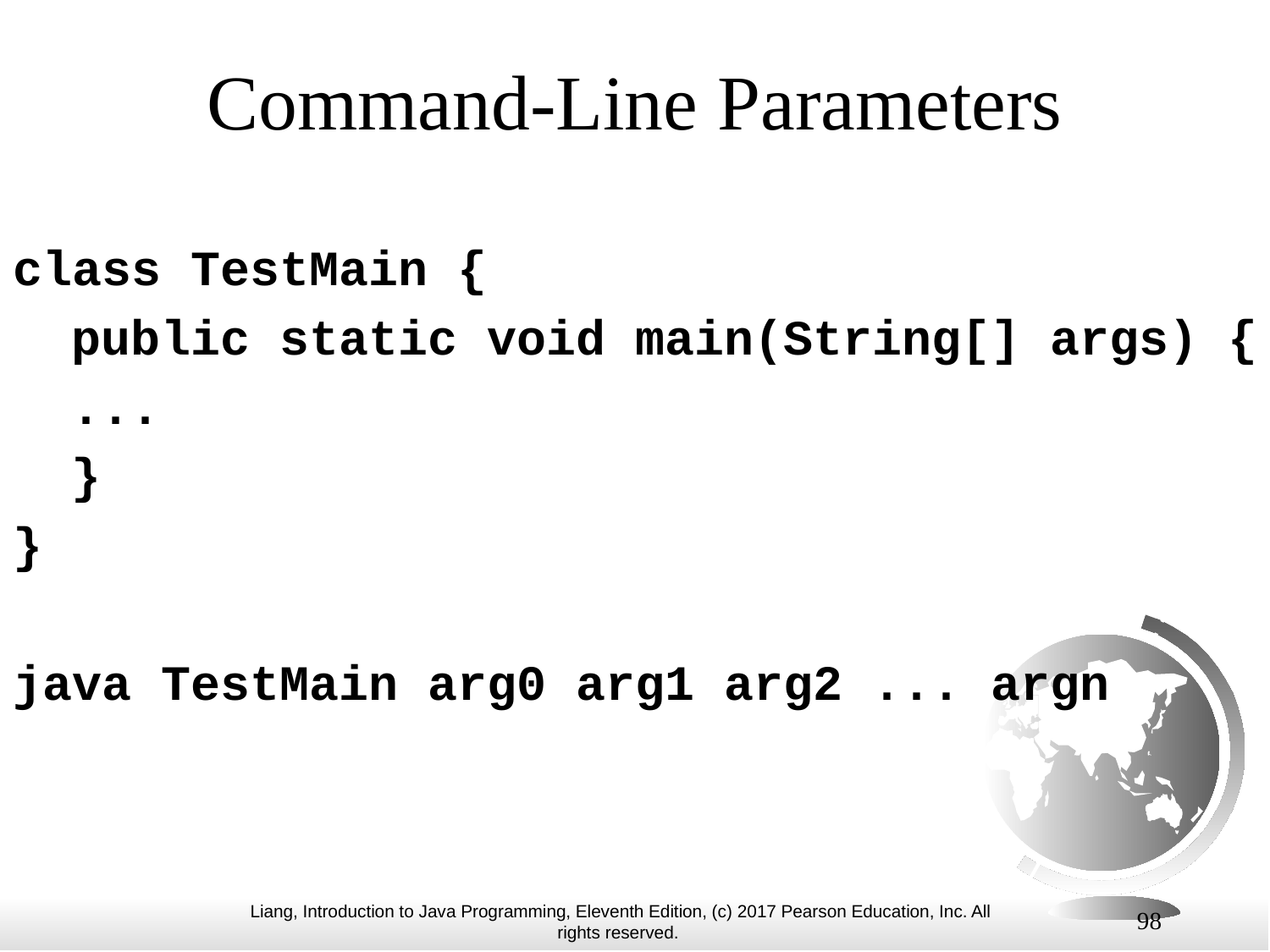

# Command-Line Parameters
class TestMain {
  public static void main(String[] args) {
  ...
  }
}

java TestMain arg0 arg1 arg2 ... argn

98